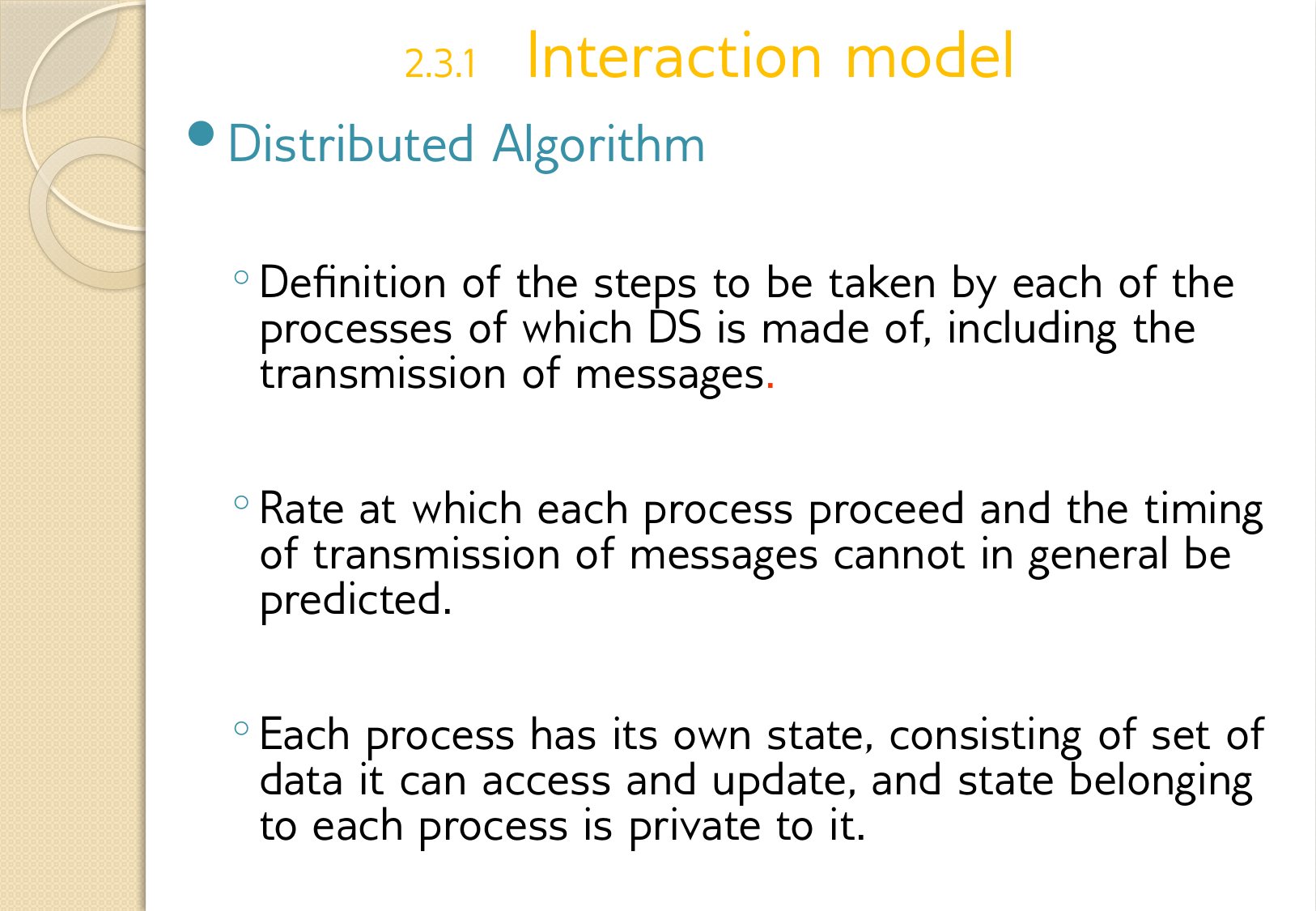

2.3.1	Interaction model
Distributed Algorithm

Definition of the steps to be taken by each of the processes of which DS is made of, including the transmission of messages.

Rate at which each process proceed and the timing of transmission of messages cannot in general be predicted.

Each process has its own state, consisting of set of data it can access and update, and state belonging to each process is private to it.